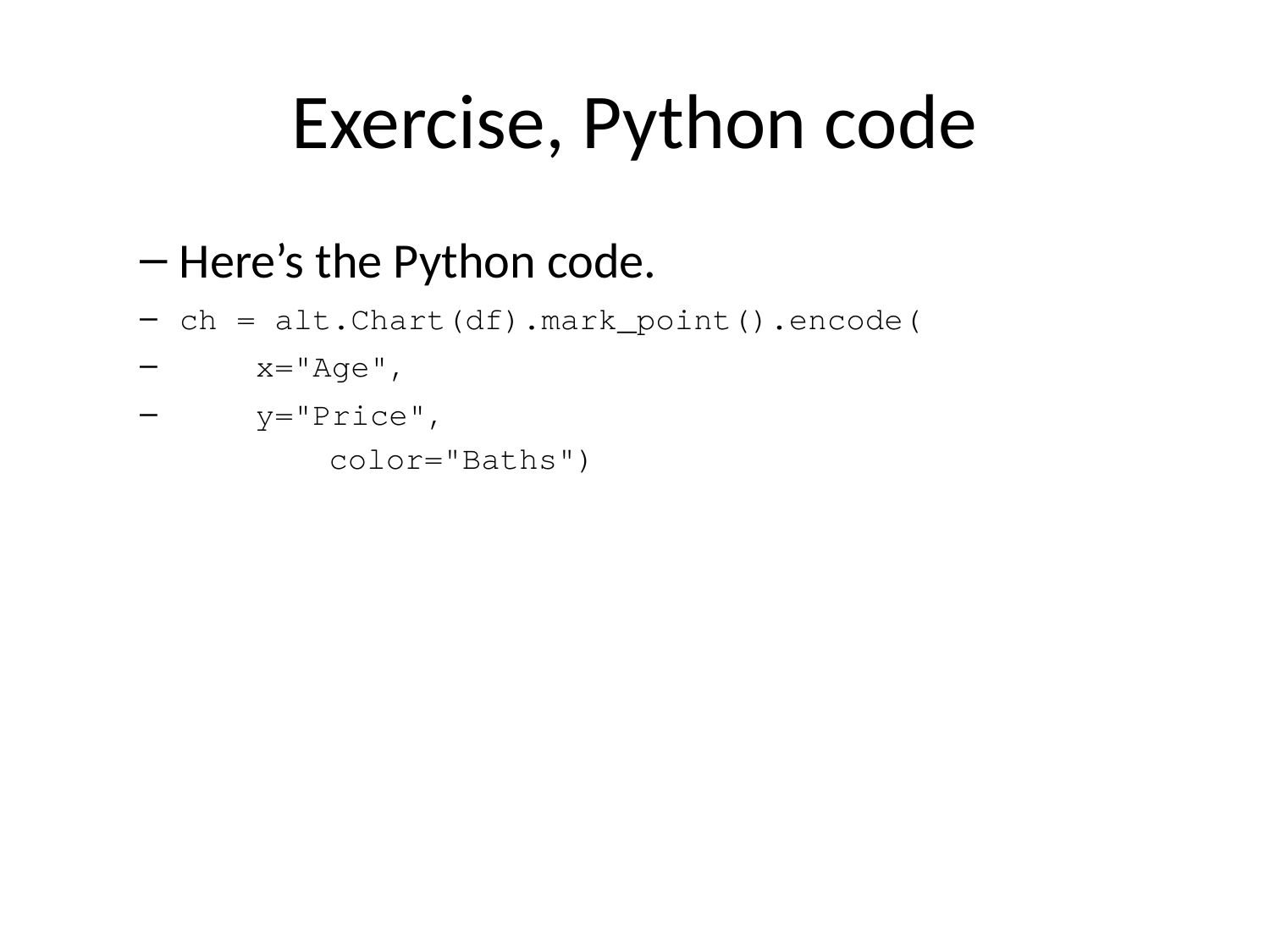

# Exercise, Python code
Here’s the Python code.
ch = alt.Chart(df).mark_point().encode(
    x="Age",
    y="Price",
    color="Baths")